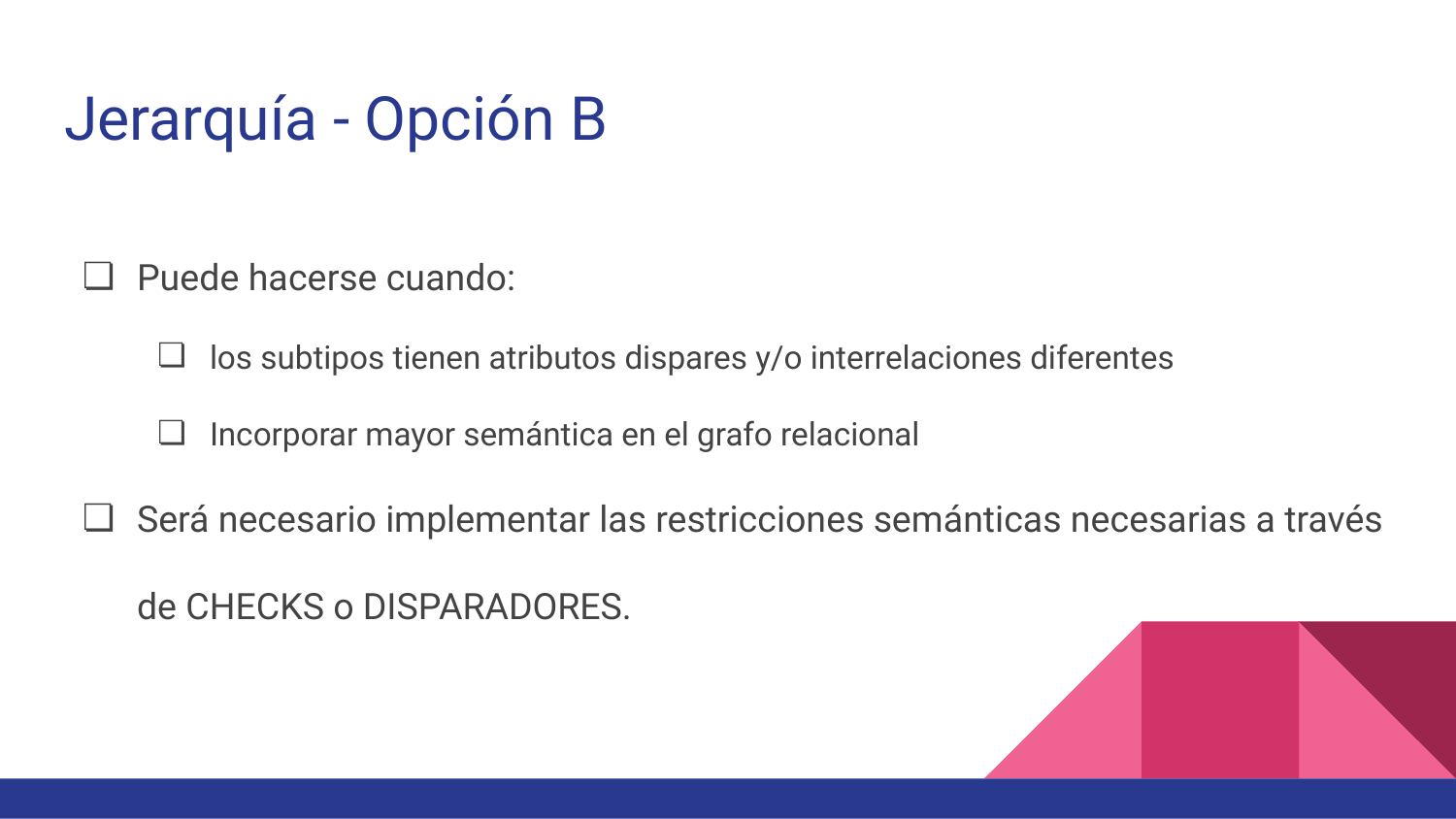

# Jerarquía - Opción B

Puede hacerse cuando:
los subtipos tienen atributos dispares y/o interrelaciones diferentes
Incorporar mayor semántica en el grafo relacional
Será necesario implementar las restricciones semánticas necesarias a través de CHECKS o DISPARADORES.